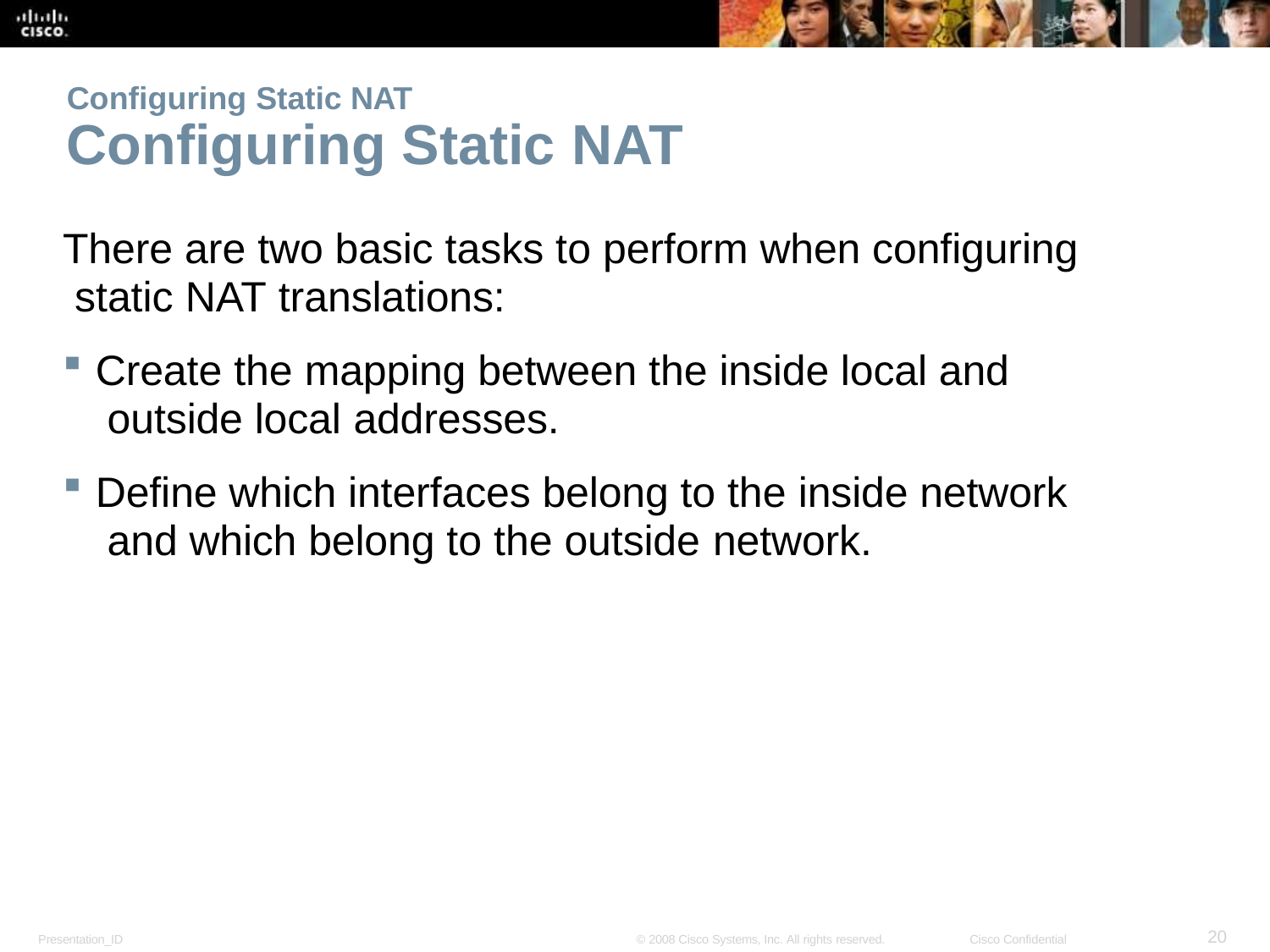

Configuring Static NAT
# Configuring Static NAT
There are two basic tasks to perform when configuring  static NAT translations:
Create the mapping between the inside local and  outside local addresses.
Define which interfaces belong to the inside network  and which belong to the outside network.
20
Presentation_ID
© 2008 Cisco Systems, Inc. All rights reserved.
Cisco Confidential